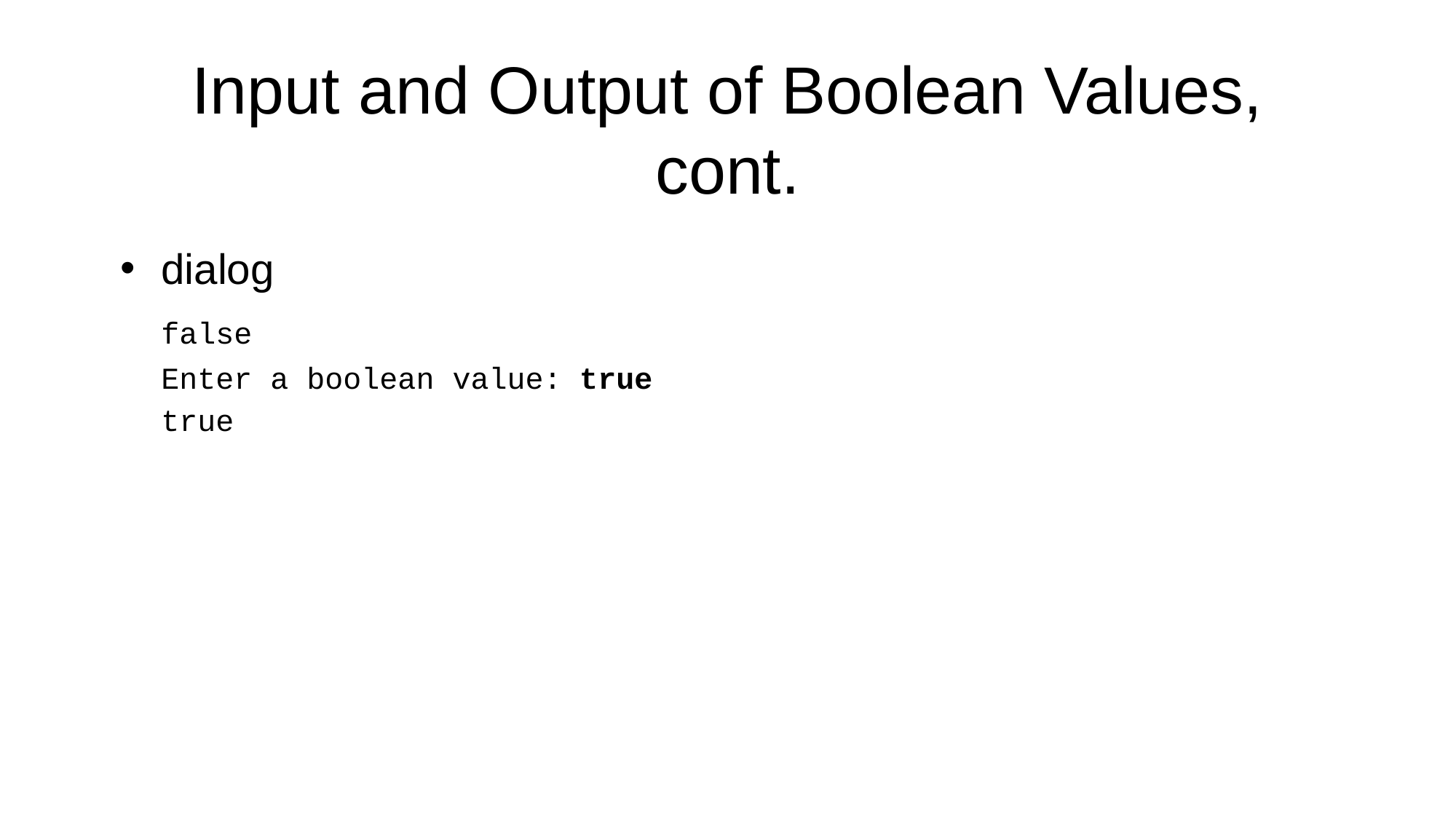

# Input and Output of Boolean Values, cont.
dialog
	false
	Enter a boolean value: true
	true